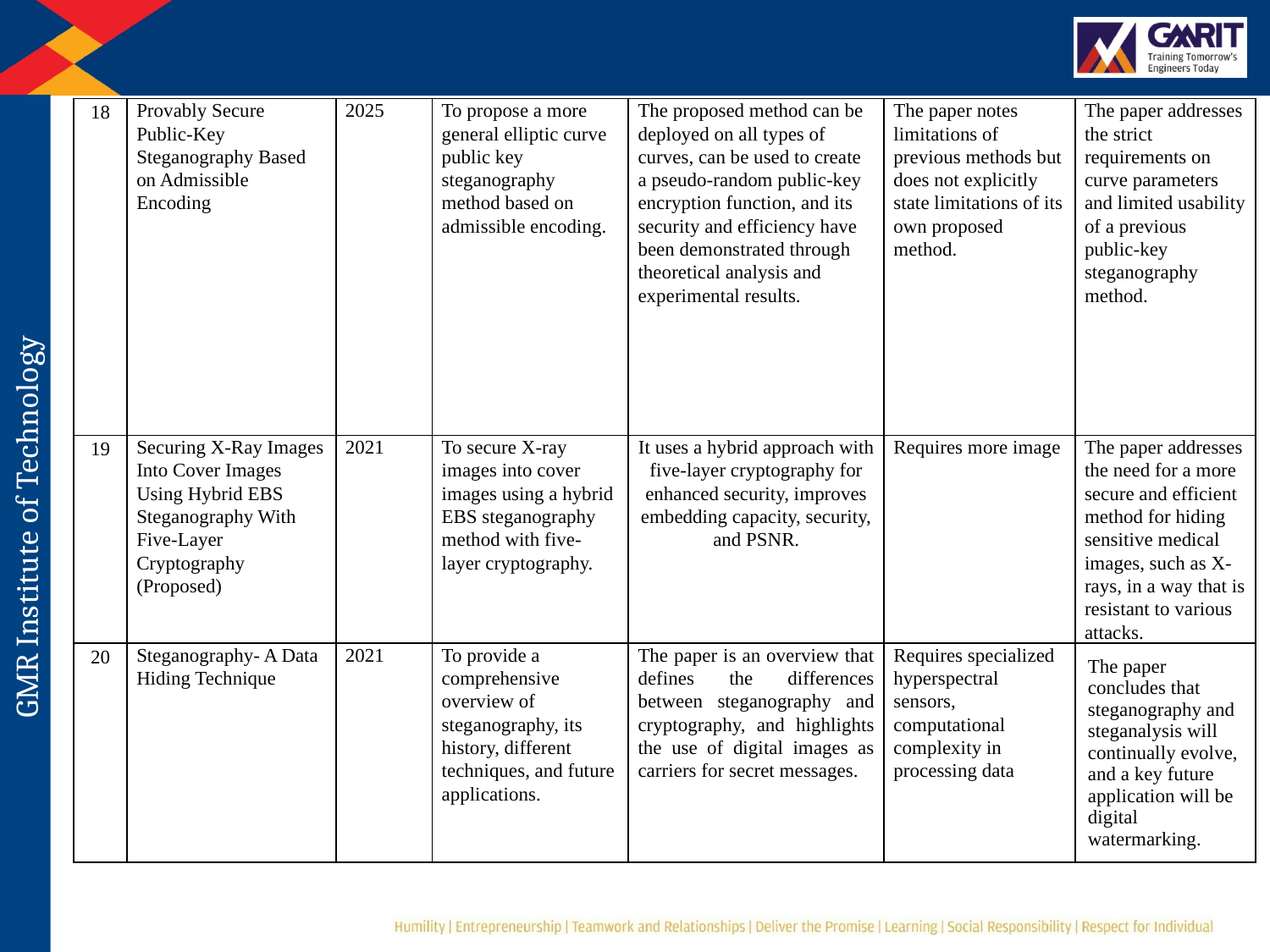

| 18 | Provably Secure Public-Key Steganography Based on Admissible Encoding | 2025 | To propose a more general elliptic curve public key steganography method based on admissible encoding. | The proposed method can be deployed on all types of curves, can be used to create a pseudo-random public-key encryption function, and its security and efficiency have been demonstrated through theoretical analysis and experimental results. | The paper notes limitations of previous methods but does not explicitly state limitations of its own proposed method. | The paper addresses the strict requirements on curve parameters and limited usability of a previous public-key steganography method. |
| --- | --- | --- | --- | --- | --- | --- |
| 19 | Securing X-Ray Images Into Cover Images Using Hybrid EBS Steganography With Five-Layer Cryptography (Proposed) | 2021 | To secure X-ray images into cover images using a hybrid EBS steganography method with five-layer cryptography. | It uses a hybrid approach with five-layer cryptography for enhanced security, improves embedding capacity, security, and PSNR. | Requires more image | The paper addresses the need for a more secure and efficient method for hiding sensitive medical images, such as X-rays, in a way that is resistant to various attacks. |
| 20 | Steganography- A Data Hiding Technique | 2021 | To provide a comprehensive overview of steganography, its history, different techniques, and future applications. | The paper is an overview that defines the differences between steganography and cryptography, and highlights the use of digital images as carriers for secret messages. | Requires specialized hyperspectral sensors, computational complexity in processing data | The paper concludes that steganography and steganalysis will continually evolve, and a key future application will be digital watermarking. |